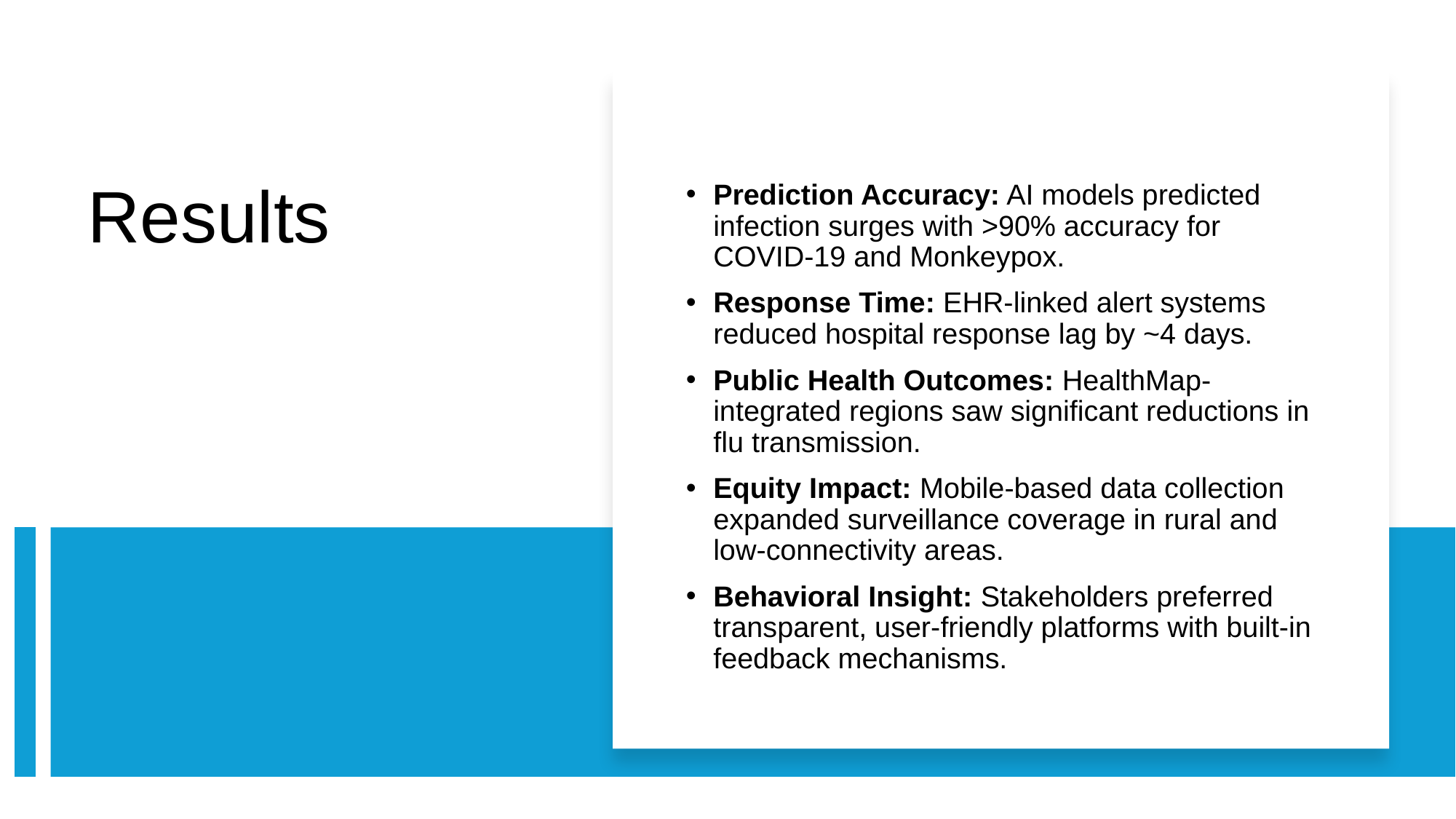

Prediction Accuracy: AI models predicted infection surges with >90% accuracy for COVID-19 and Monkeypox.
Response Time: EHR-linked alert systems reduced hospital response lag by ~4 days.
Public Health Outcomes: HealthMap-integrated regions saw significant reductions in flu transmission.
Equity Impact: Mobile-based data collection expanded surveillance coverage in rural and low-connectivity areas.
Behavioral Insight: Stakeholders preferred transparent, user-friendly platforms with built-in feedback mechanisms.

# Results